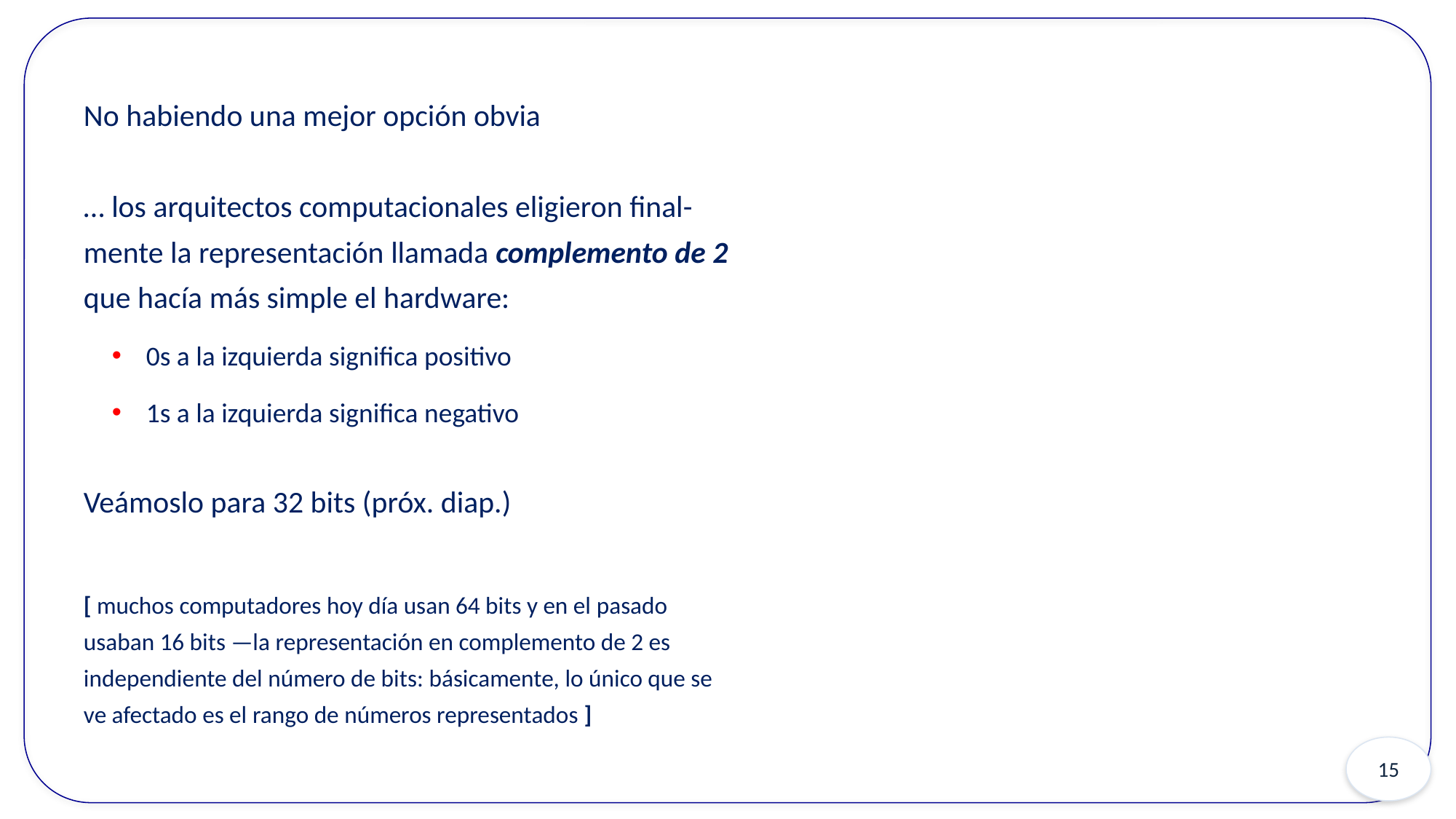

No habiendo una mejor opción obvia
… los arquitectos computacionales eligieron final-mente la representación llamada complemento de 2 que hacía más simple el hardware:
0s a la izquierda significa positivo
1s a la izquierda significa negativo
Veámoslo para 32 bits (próx. diap.)
[ muchos computadores hoy día usan 64 bits y en el pasado usaban 16 bits —la representación en complemento de 2 es independiente del número de bits: básicamente, lo único que se ve afectado es el rango de números representados ]